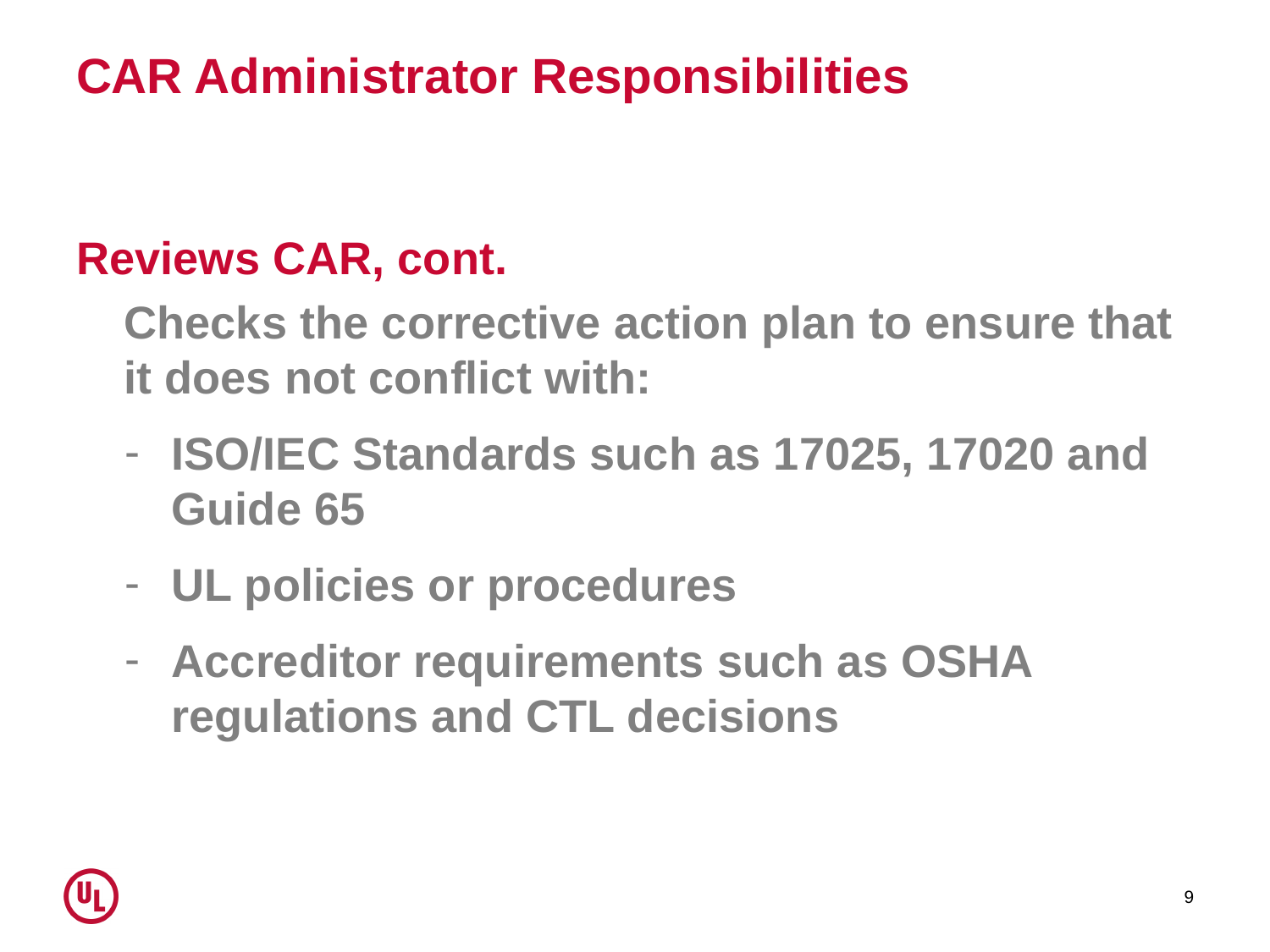

# CAR Administrator Responsibilities
Reviews CAR, cont.
	Checks the corrective action plan to ensure that it does not conflict with:
ISO/IEC Standards such as 17025, 17020 and Guide 65
UL policies or procedures
Accreditor requirements such as OSHA regulations and CTL decisions
9